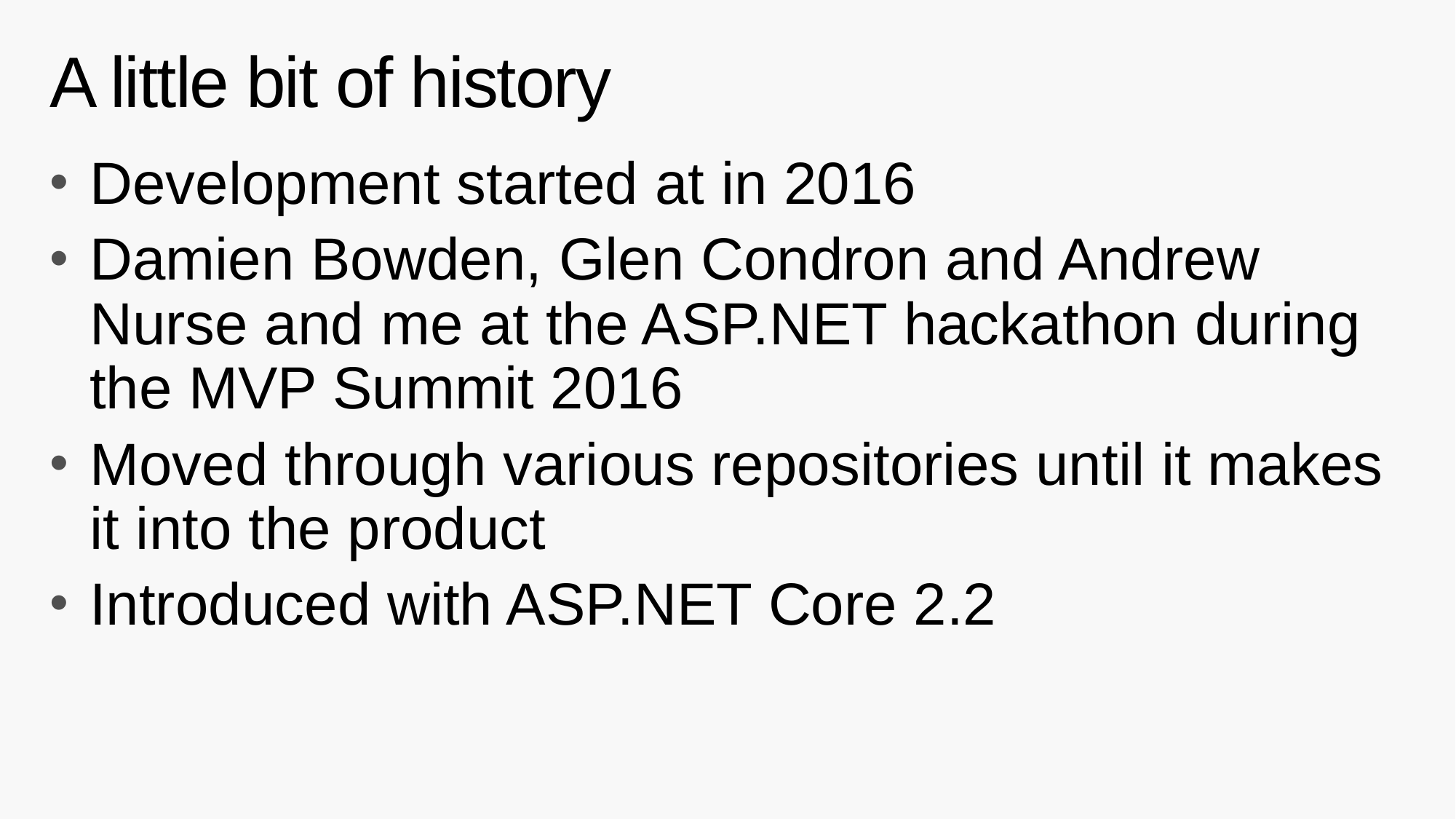

# A little bit of history
Development started at in 2016
Damien Bowden, Glen Condron and Andrew Nurse and me at the ASP.NET hackathon during the MVP Summit 2016
Moved through various repositories until it makes it into the product
Introduced with ASP.NET Core 2.2